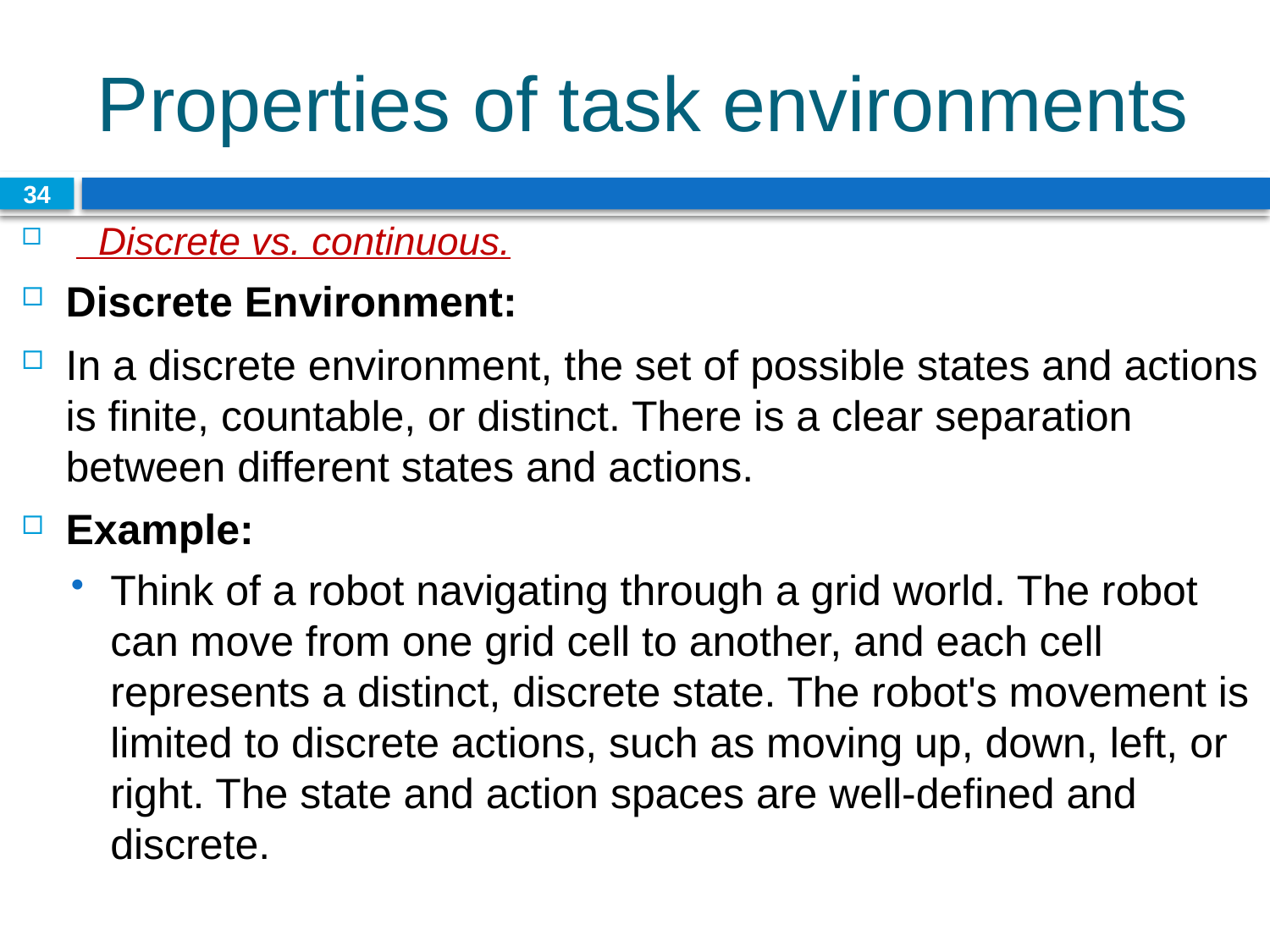

# Properties of task environments
34
   Discrete vs. continuous.
Discrete Environment:
In a discrete environment, the set of possible states and actions is finite, countable, or distinct. There is a clear separation between different states and actions.
Example:
Think of a robot navigating through a grid world. The robot can move from one grid cell to another, and each cell represents a distinct, discrete state. The robot's movement is limited to discrete actions, such as moving up, down, left, or right. The state and action spaces are well-defined and discrete.